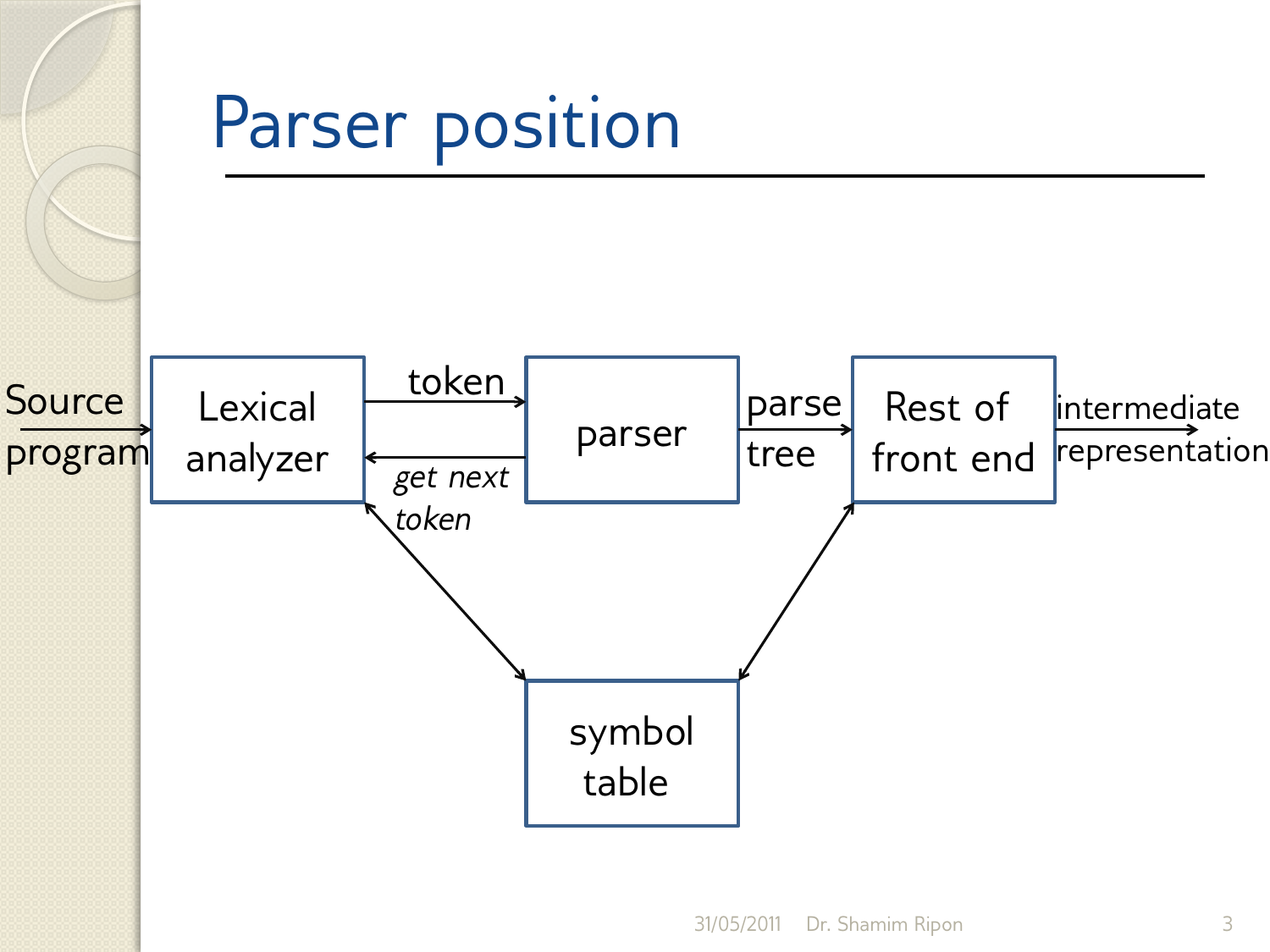

# Parser position
token
Lexical
analyzer
parser
Rest of
front end
Source
program
parse
tree
intermediate
representation
get next
token
symbol
table
31/05/2011
Dr. Shamim Ripon
3